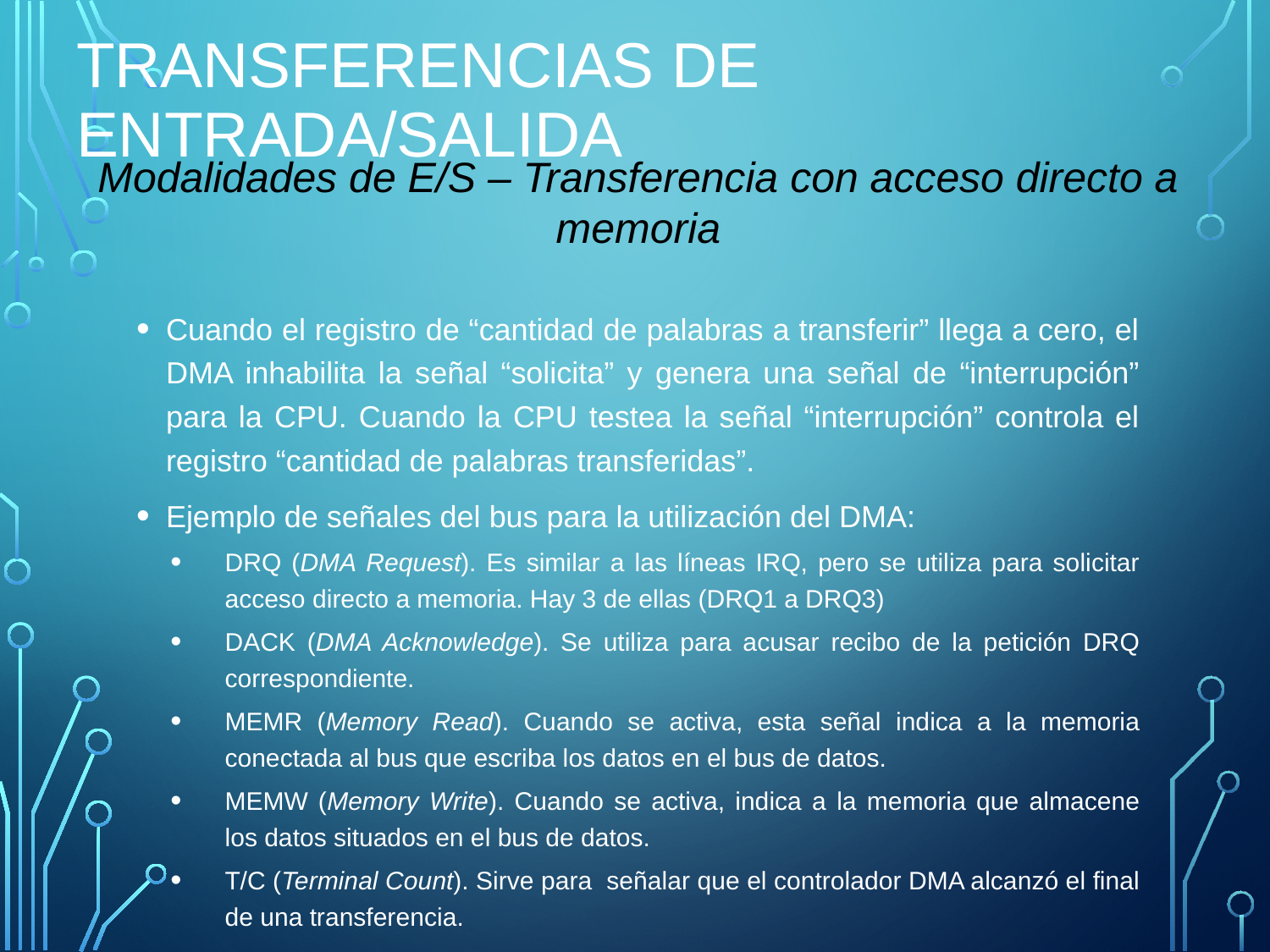

# Transferencias de Entrada/Salida
Modalidades de E/S – Transferencia con acceso directo a memoria
Cuando el registro de “cantidad de palabras a transferir” llega a cero, el DMA inhabilita la señal “solicita” y genera una señal de “interrupción” para la CPU. Cuando la CPU testea la señal “interrupción” controla el registro “cantidad de palabras transferidas”.
Ejemplo de señales del bus para la utilización del DMA:
DRQ (DMA Request). Es similar a las líneas IRQ, pero se utiliza para solicitar acceso directo a memoria. Hay 3 de ellas (DRQ1 a DRQ3)
DACK (DMA Acknowledge). Se utiliza para acusar recibo de la petición DRQ correspondiente.
MEMR (Memory Read). Cuando se activa, esta señal indica a la memoria conectada al bus que escriba los datos en el bus de datos.
MEMW (Memory Write). Cuando se activa, indica a la memoria que almacene los datos situados en el bus de datos.
T/C (Terminal Count). Sirve para  señalar que el controlador DMA alcanzó el final de una transferencia.